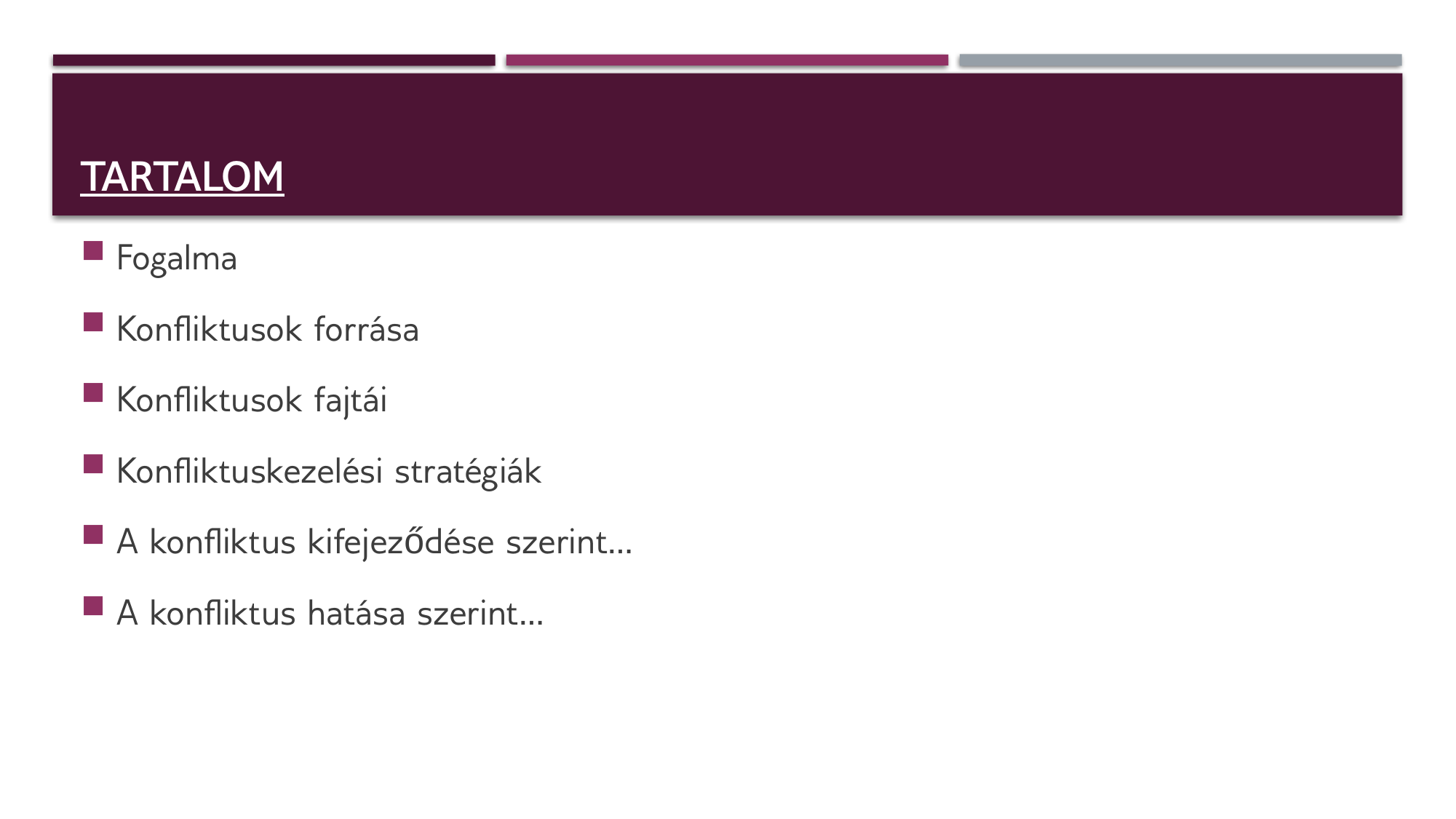

# Tartalom
Fogalma
Konfliktusok forrása
Konfliktusok fajtái
Konfliktuskezelési stratégiák
A konfliktus kifejeződése szerint…
A konfliktus hatása szerint…